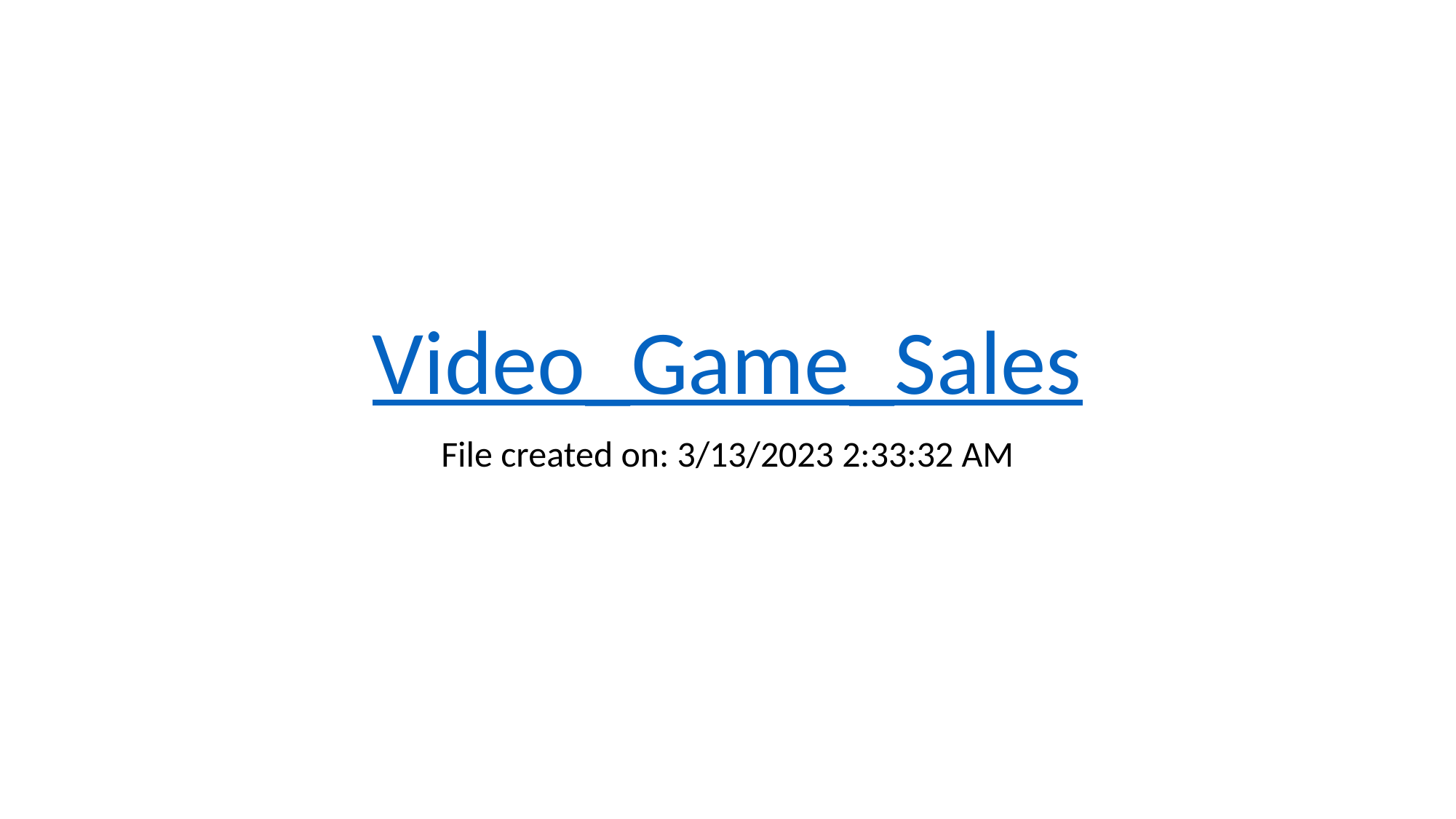

# Video_Game_Sales
File created on: 3/13/2023 2:33:32 AM